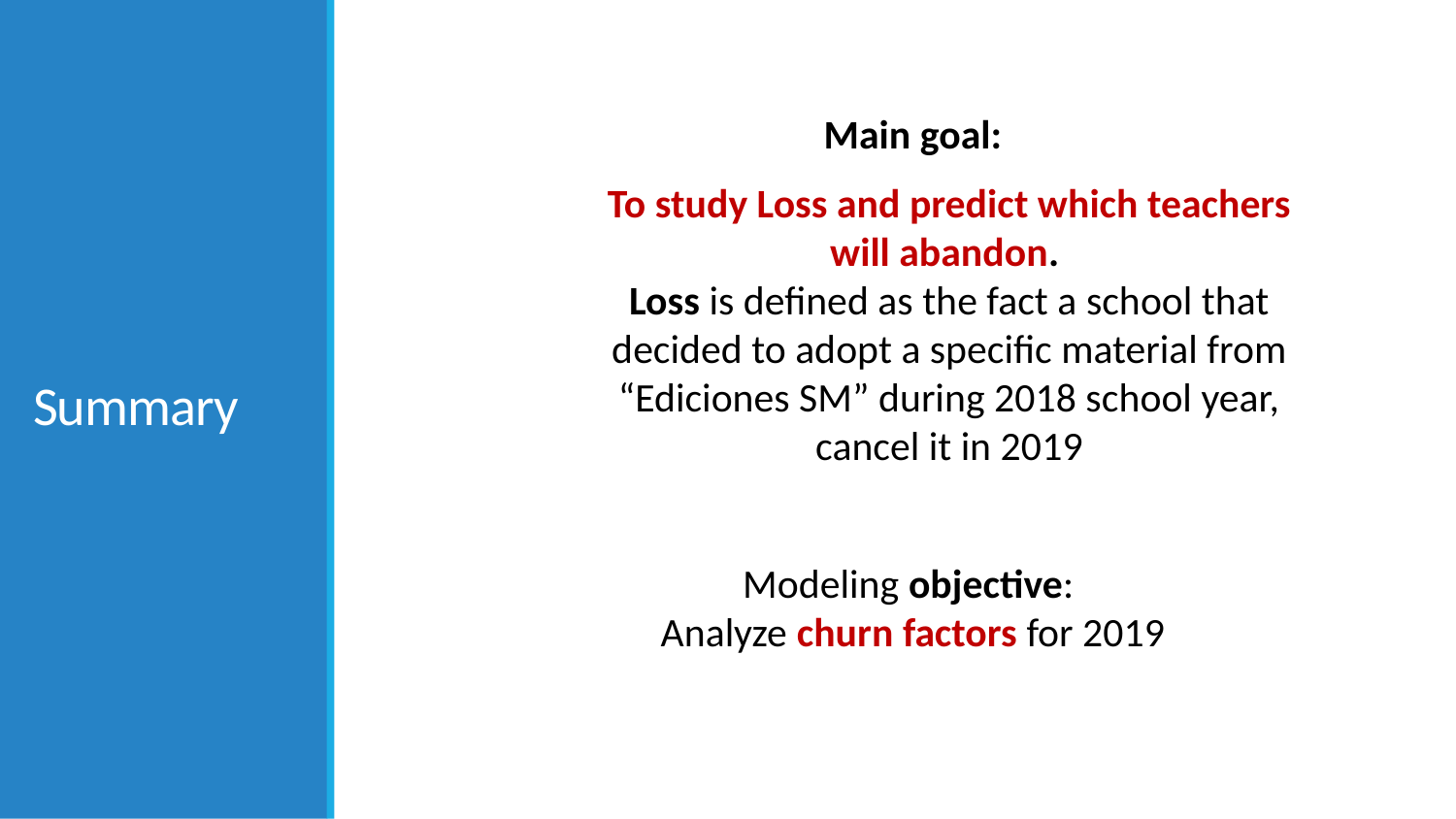

Main goal:
To study Loss and predict which teachers will abandon.
Loss is defined as the fact a school that decided to adopt a specific material from “Ediciones SM” during 2018 school year, cancel it in 2019

Modeling objective:
Analyze churn factors for 2019
Summary